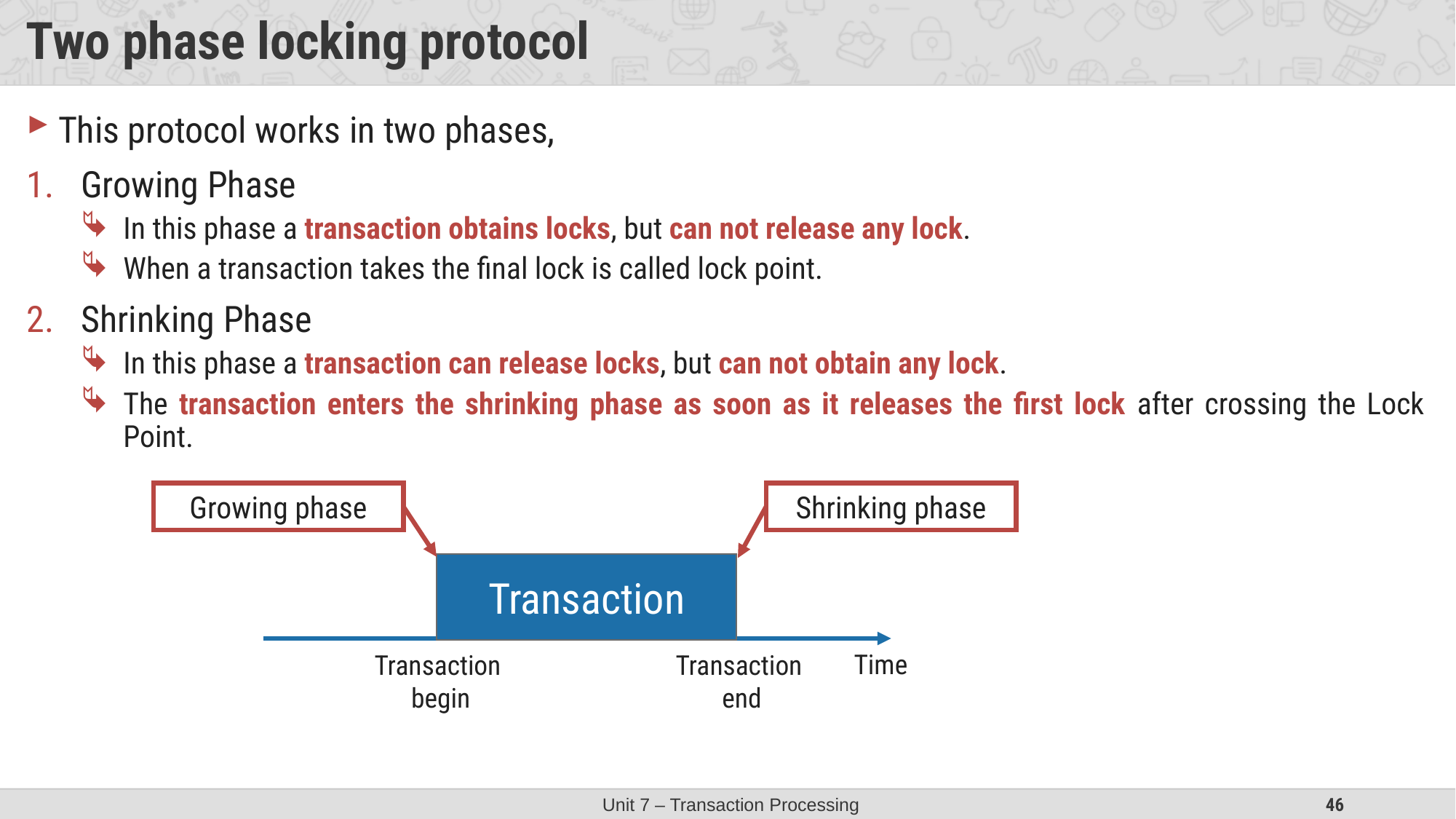

# Two phase locking protocol
This protocol works in two phases,
Growing Phase
In this phase a transaction obtains locks, but can not release any lock.
When a transaction takes the final lock is called lock point.
Shrinking Phase
In this phase a transaction can release locks, but can not obtain any lock.
The transaction enters the shrinking phase as soon as it releases the first lock after crossing the Lock Point.
Growing phase
Shrinking phase
Transaction
Time
Transaction
 begin
Transaction
 end